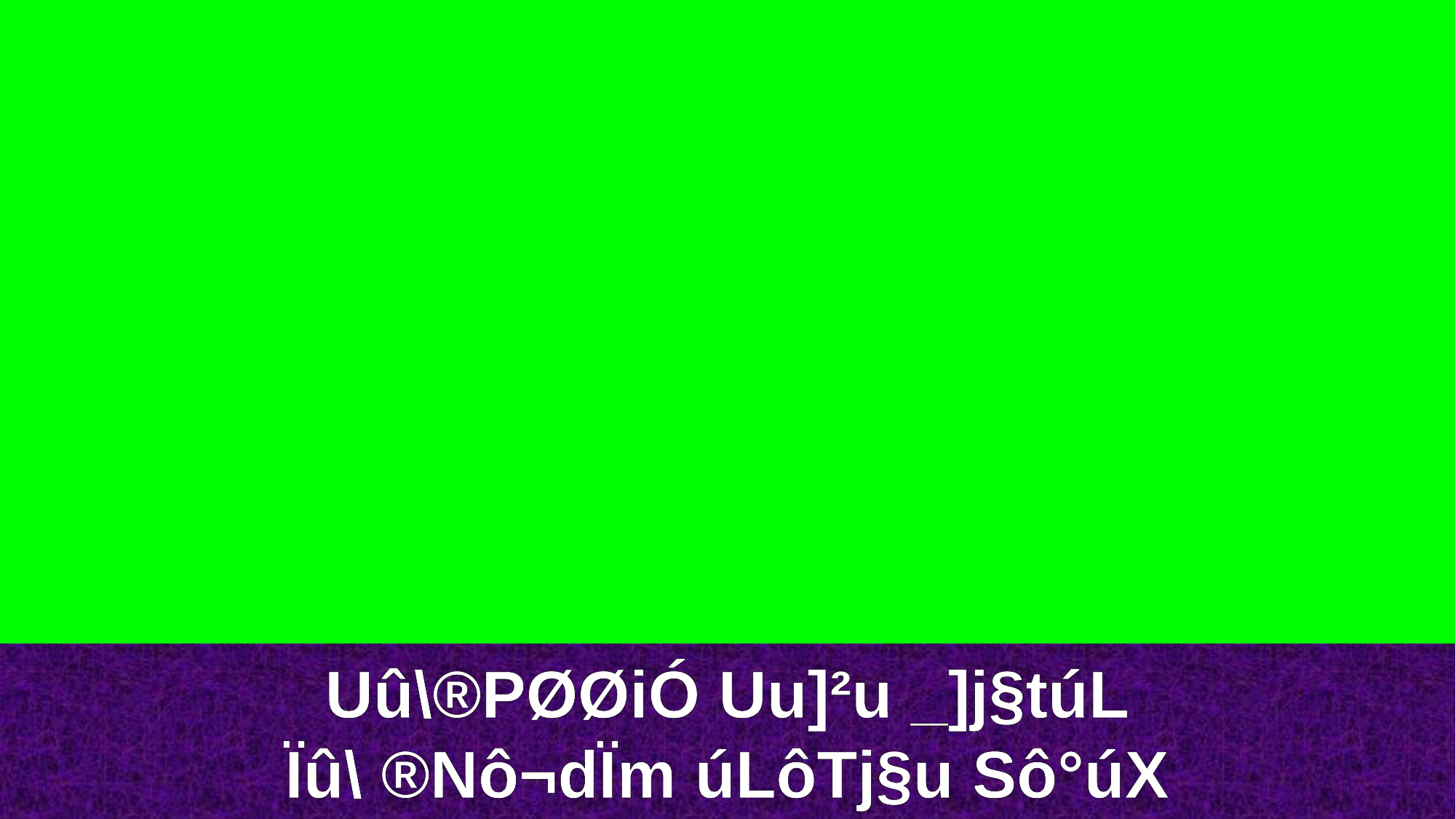

Uû\®PØØiÓ Uu]²u _]j§túL
Ïû\ ®Nô¬dÏm úLôTj§u Sô°úX